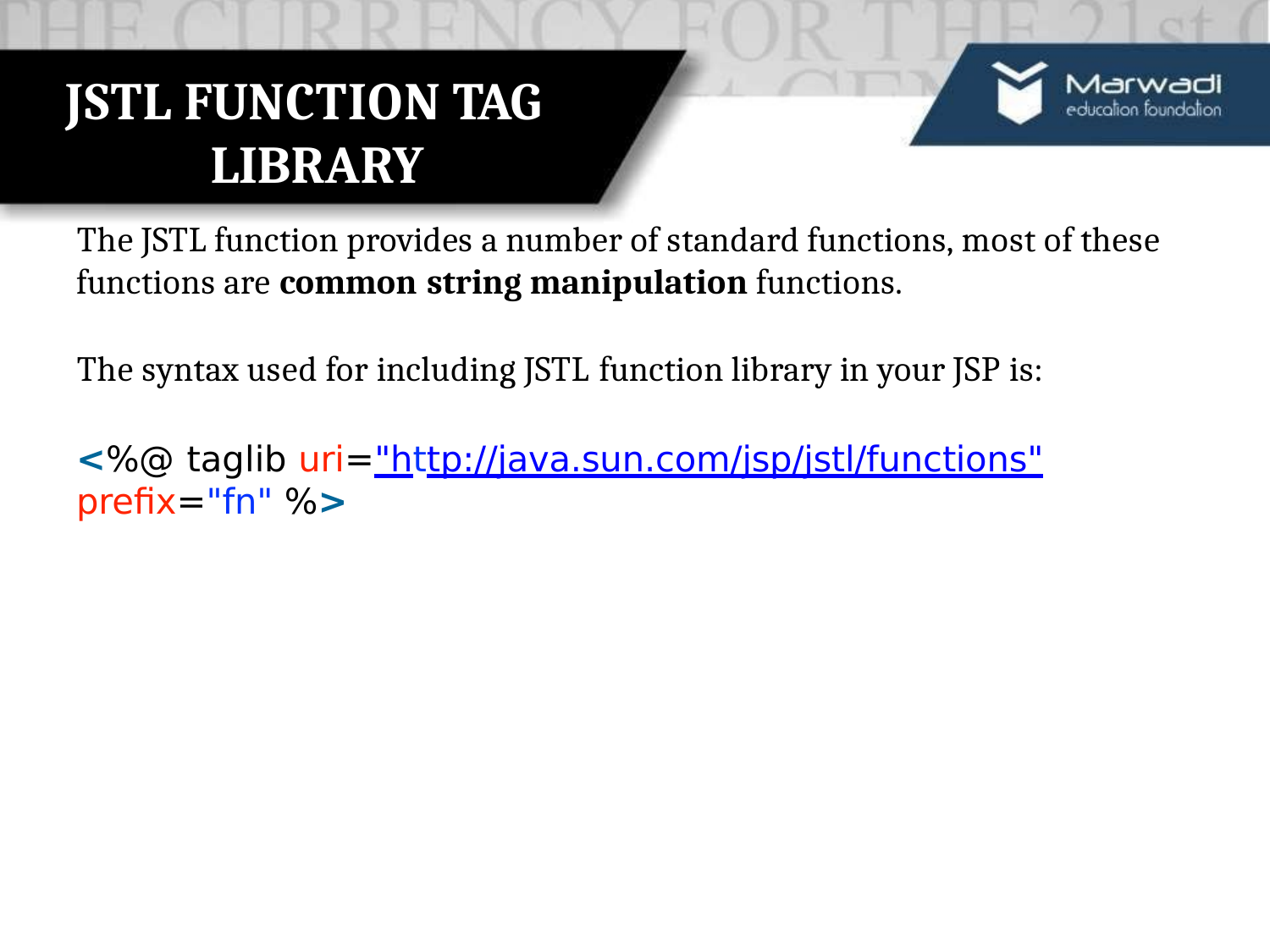

# JSTL FUNCTION TAG  LIBRARY
The JSTL function provides a number of standard functions, most of these  functions are common string manipulation functions.

The syntax used for including JSTL function library in your JSP is:

<%@ taglib uri="http://java.sun.com/jsp/jstl/functions"
prefix="fn" %>